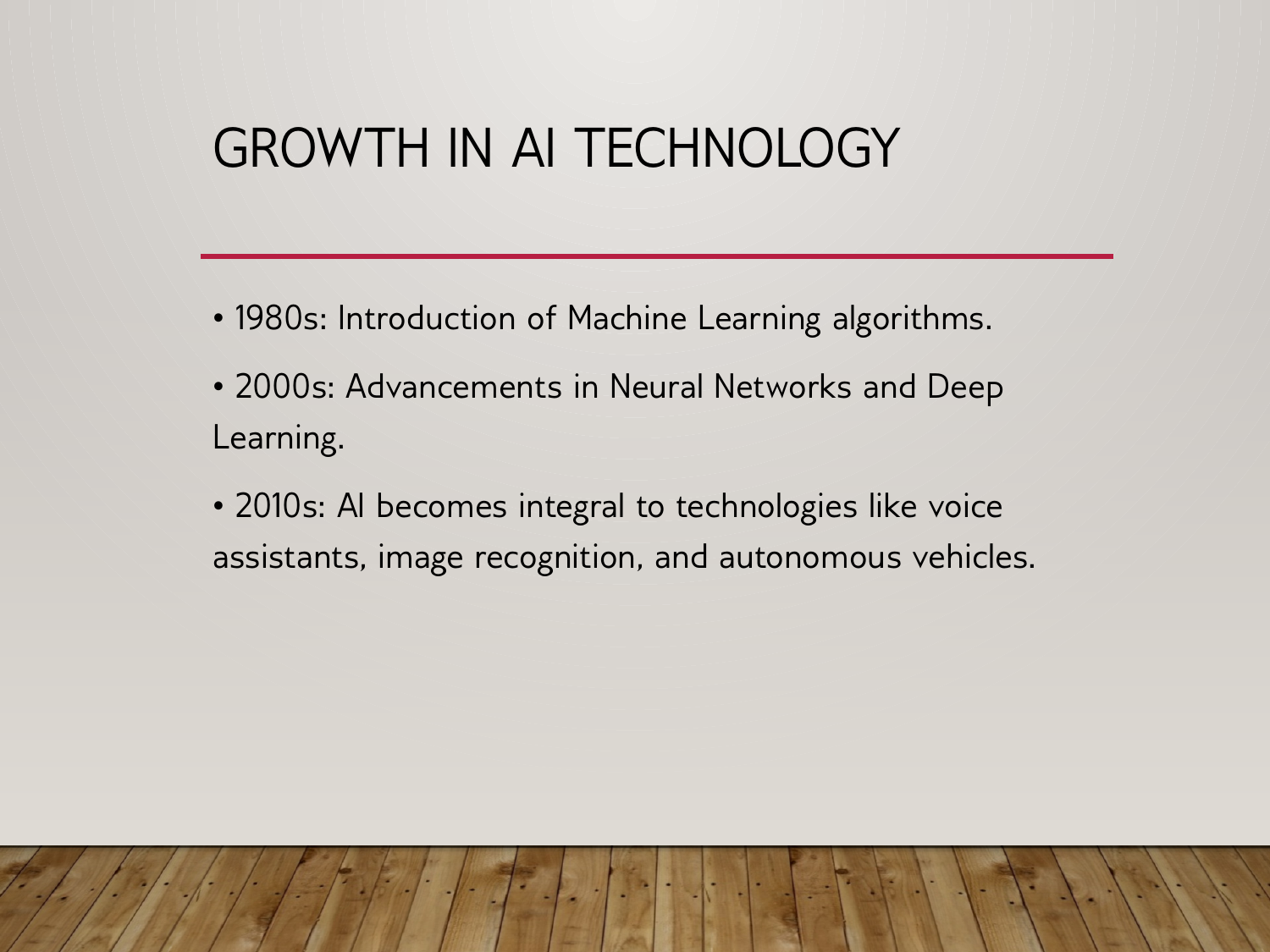

# Growth in AI Technology
• 1980s: Introduction of Machine Learning algorithms.
• 2000s: Advancements in Neural Networks and Deep Learning.
• 2010s: AI becomes integral to technologies like voice assistants, image recognition, and autonomous vehicles.